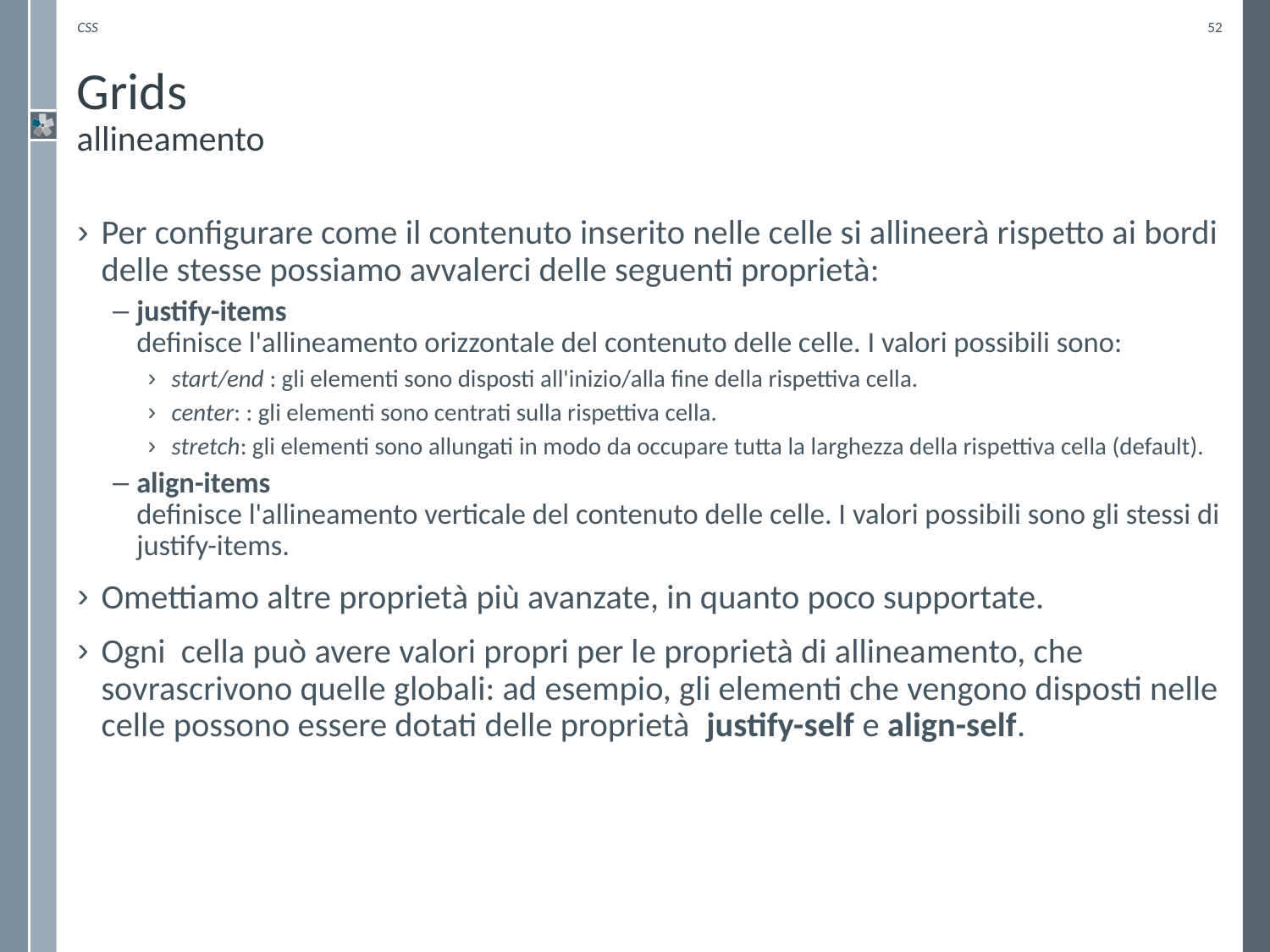

CSS
52
# Grids allineamento
Per configurare come il contenuto inserito nelle celle si allineerà rispetto ai bordi delle stesse possiamo avvalerci delle seguenti proprietà:
justify-items
definisce l'allineamento orizzontale del contenuto delle celle. I valori possibili sono:
start/end : gli elementi sono disposti all'inizio/alla fine della rispettiva cella.
center: : gli elementi sono centrati sulla rispettiva cella.
stretch: gli elementi sono allungati in modo da occupare tutta la larghezza della rispettiva cella (default).
align-items
definisce l'allineamento verticale del contenuto delle celle. I valori possibili sono gli stessi di justify-items.
Omettiamo altre proprietà più avanzate, in quanto poco supportate.
Ogni  cella può avere valori propri per le proprietà di allineamento, che sovrascrivono quelle globali: ad esempio, gli elementi che vengono disposti nelle celle possono essere dotati delle proprietà  justify-self e align-self.